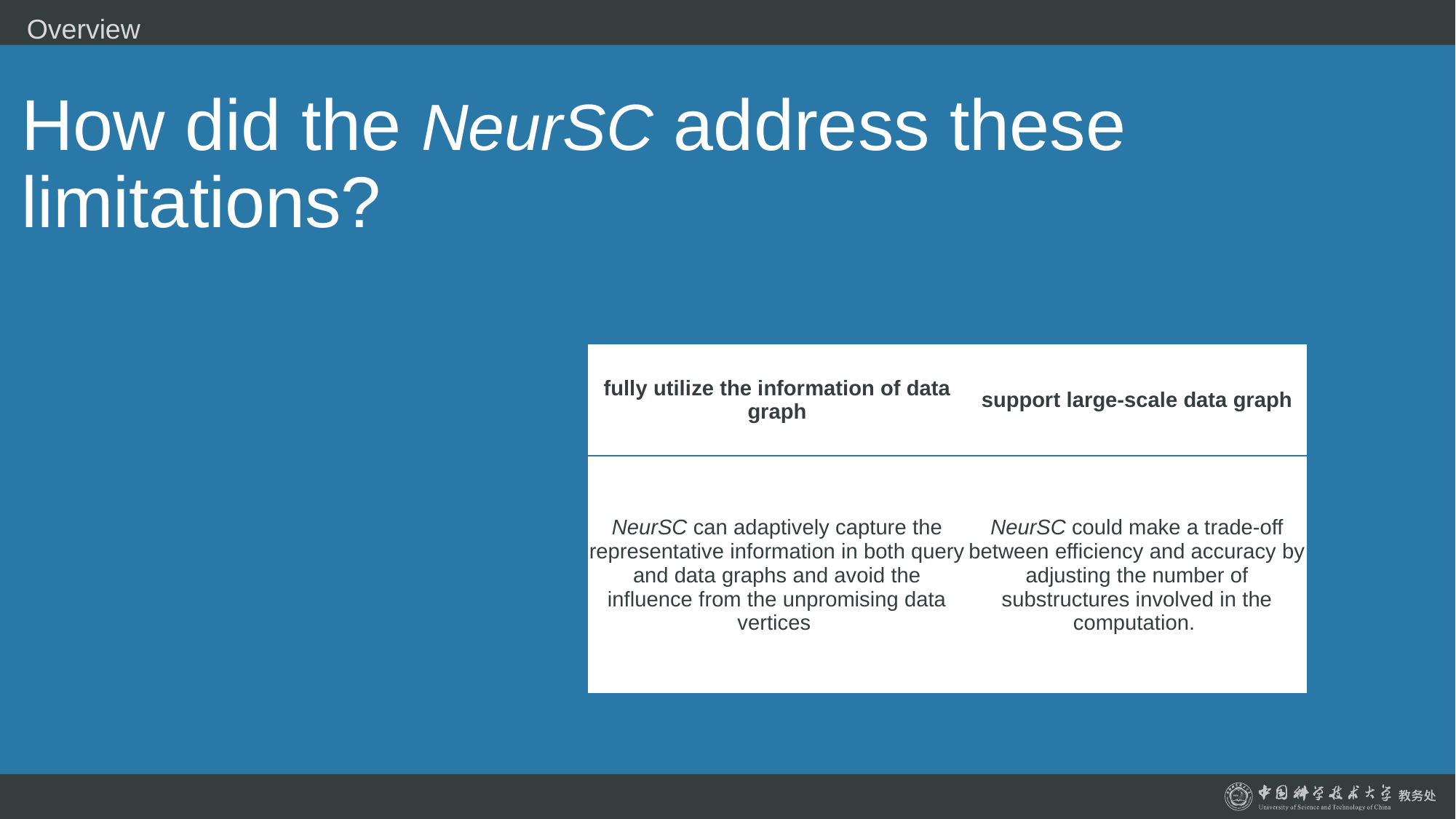

Overview
# How did the NeurSC address these limitations?
| fully utilize the information of data graph | support large-scale data graph |
| --- | --- |
| NeurSC can adaptively capture the representative information in both query and data graphs and avoid the influence from the unpromising data vertices | NeurSC could make a trade-off between efficiency and accuracy by adjusting the number of substructures involved in the computation. |